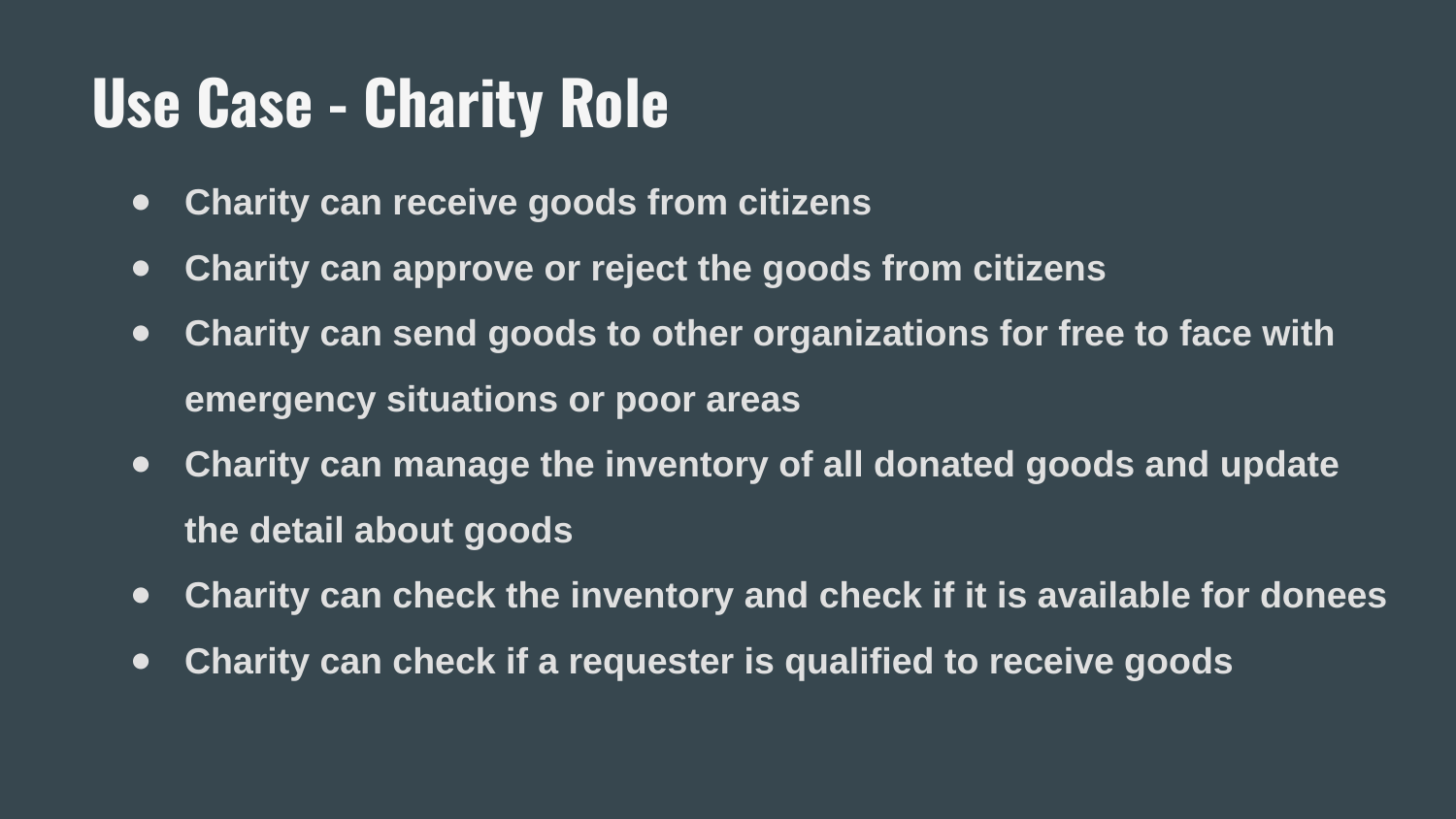

Use Case - Charity Role
Charity can receive goods from citizens
Charity can approve or reject the goods from citizens
Charity can send goods to other organizations for free to face with emergency situations or poor areas
Charity can manage the inventory of all donated goods and update the detail about goods
Charity can check the inventory and check if it is available for donees
Charity can check if a requester is qualified to receive goods